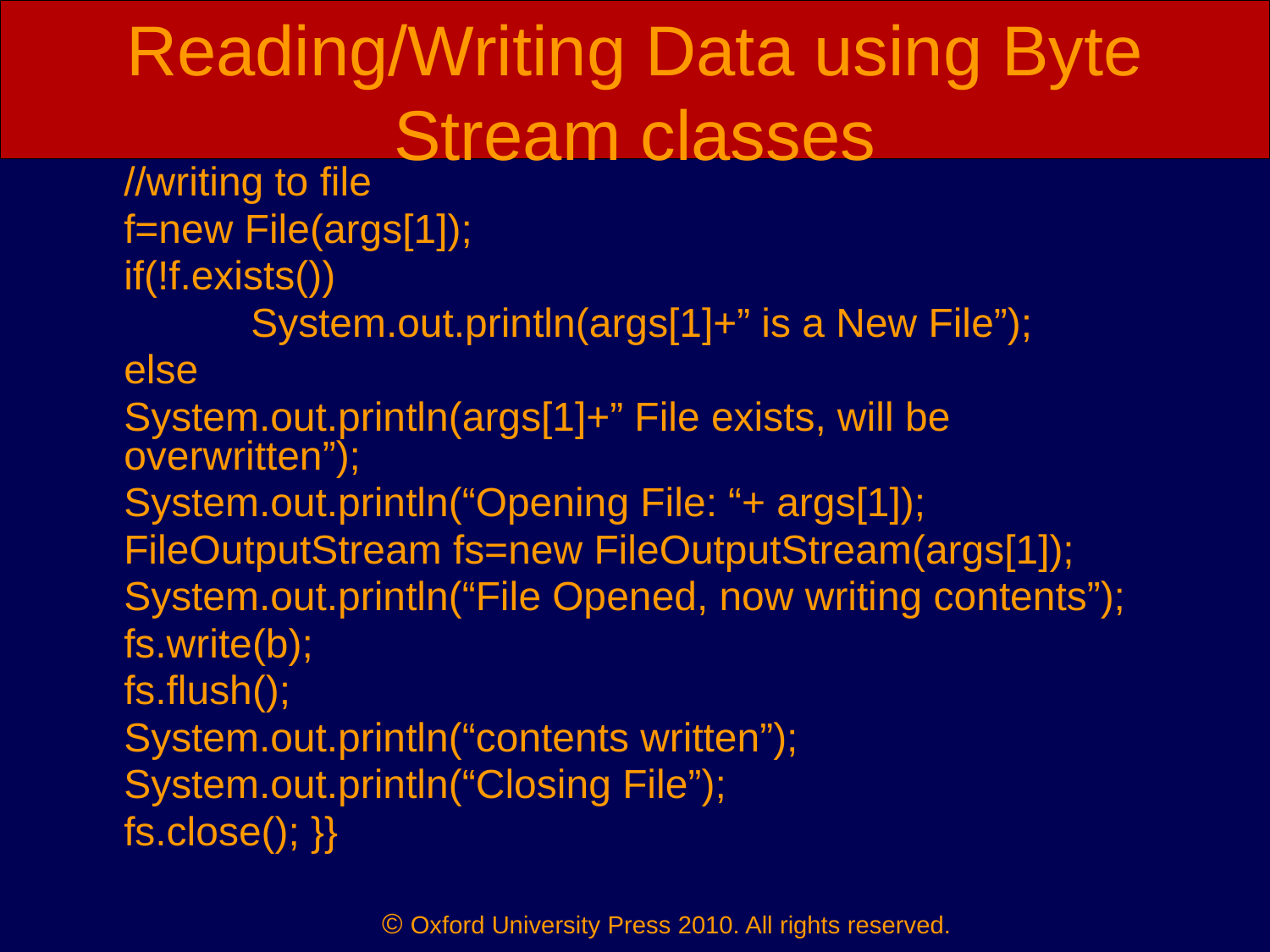

# Reading/Writing Data using Byte Stream classes
	//writing to file
	f=new File(args[1]);
	if(!f.exists())
		System.out.println(args[1]+” is a New File”);
	else
	System.out.println(args[1]+” File exists, will be overwritten”);
	System.out.println(“Opening File: “+ args[1]);
	FileOutputStream fs=new FileOutputStream(args[1]);
	System.out.println(“File Opened, now writing contents”);
	fs.write(b);
	fs.flush();
	System.out.println(“contents written”);
	System.out.println(“Closing File”);
	fs.close(); }}